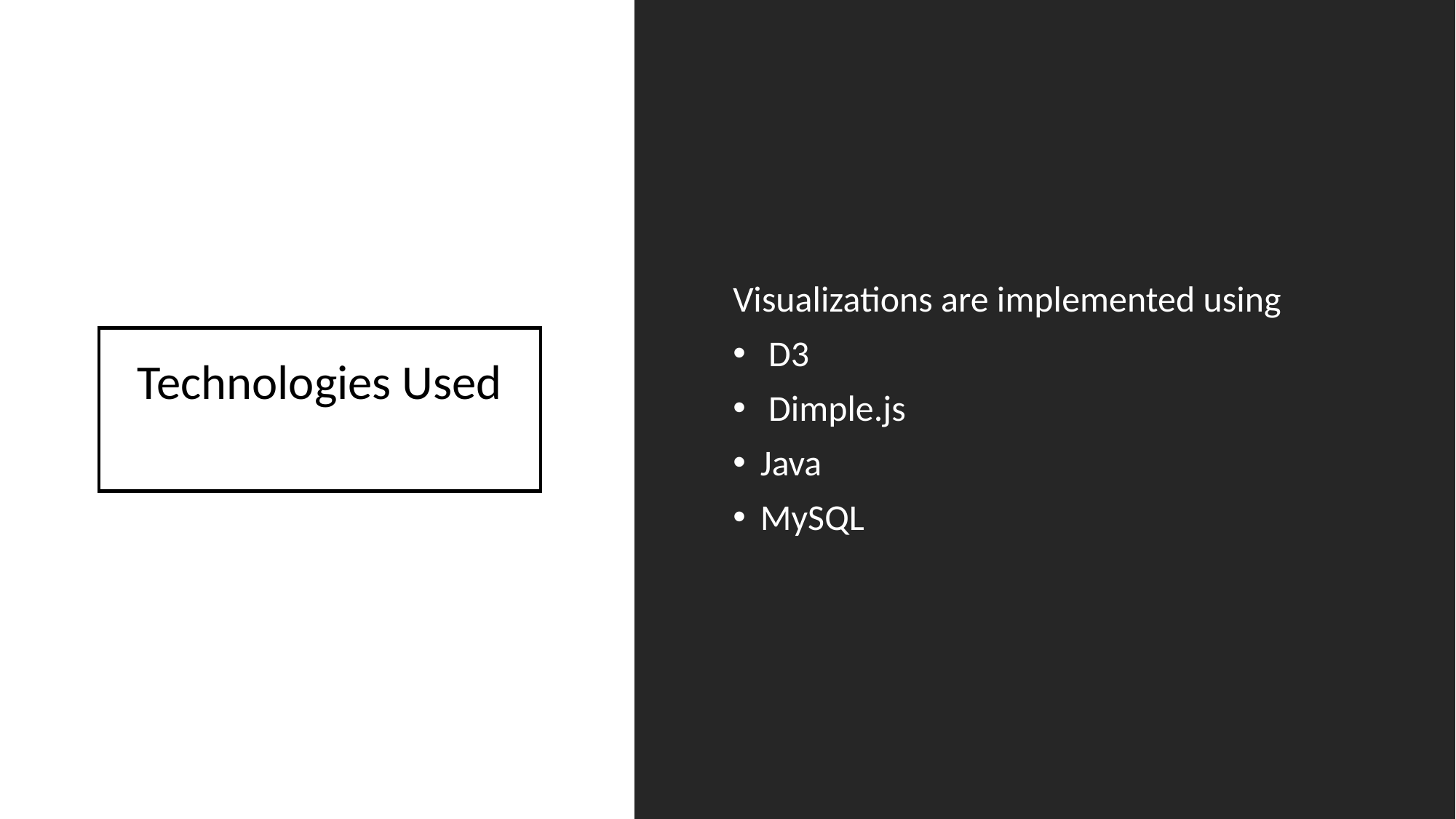

Visualizations are implemented using
 D3
 Dimple.js
Java
MySQL
# Technologies Used